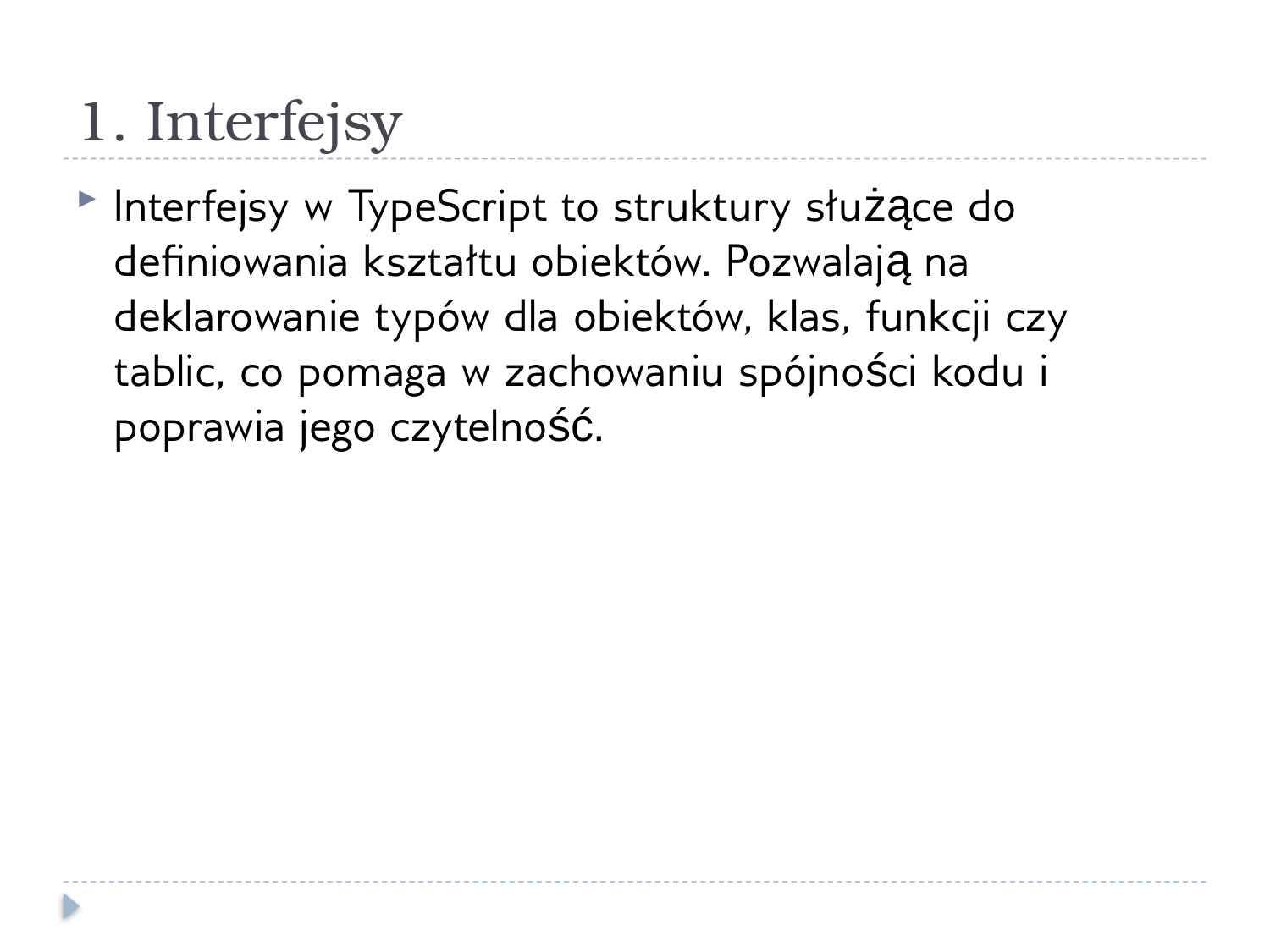

# 1. Interfejsy
Interfejsy w TypeScript to struktury służące do definiowania kształtu obiektów. Pozwalają na deklarowanie typów dla obiektów, klas, funkcji czy tablic, co pomaga w zachowaniu spójności kodu i poprawia jego czytelność.